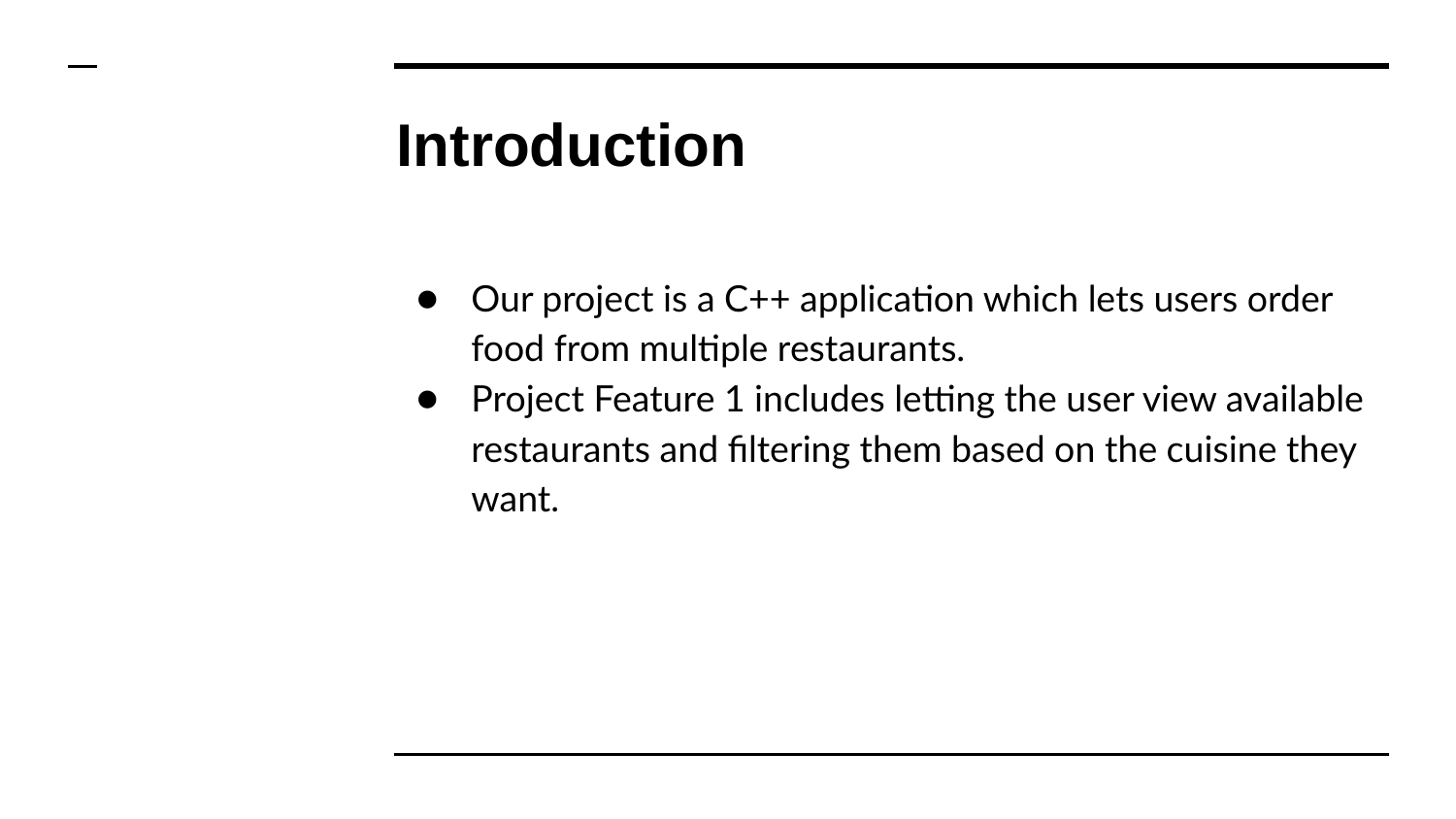

# Introduction
Our project is a C++ application which lets users order food from multiple restaurants.
Project Feature 1 includes letting the user view available restaurants and filtering them based on the cuisine they want.